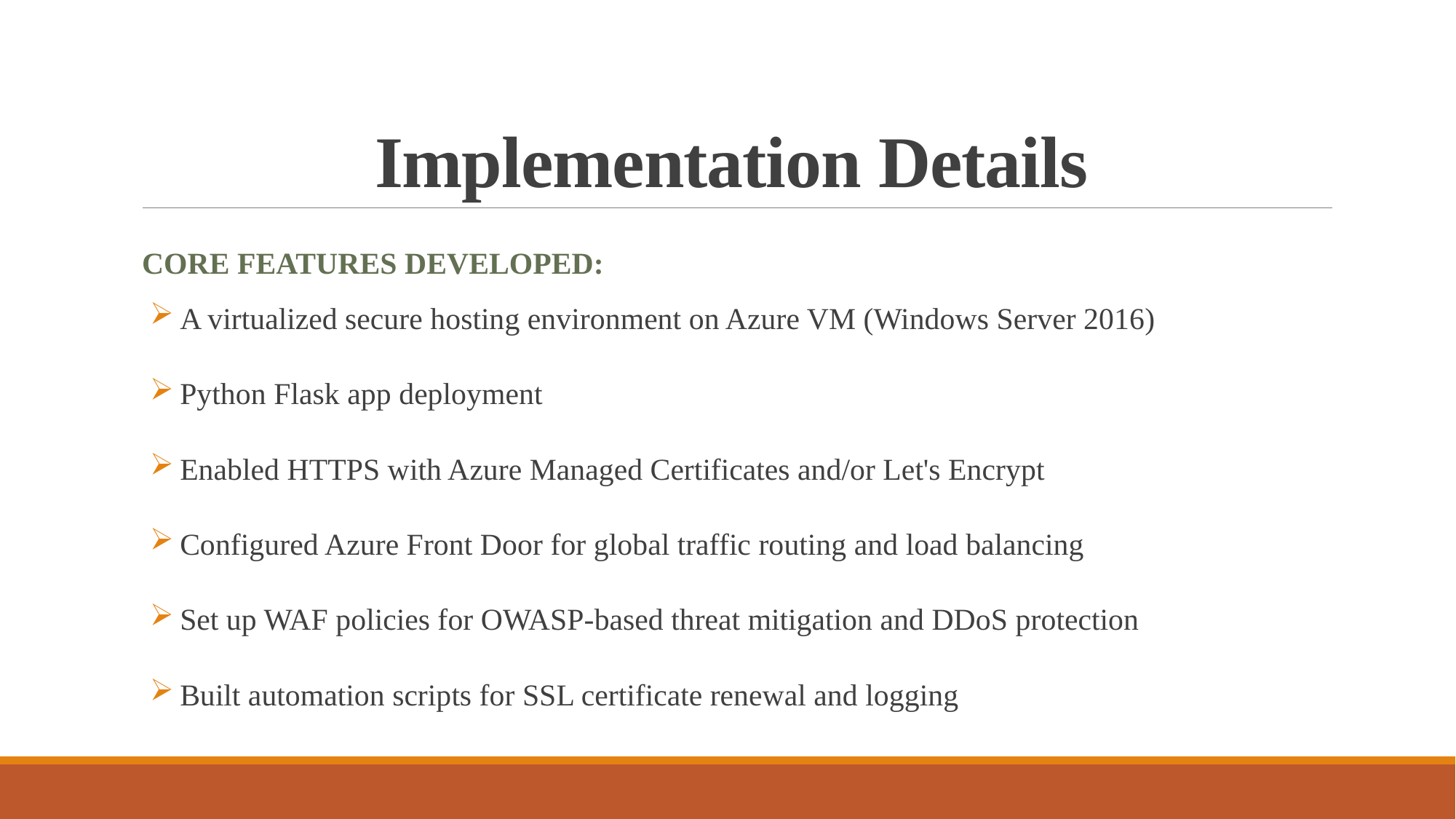

# Implementation Details
Core Features Developed:
A virtualized secure hosting environment on Azure VM (Windows Server 2016)
Python Flask app deployment
Enabled HTTPS with Azure Managed Certificates and/or Let's Encrypt
Configured Azure Front Door for global traffic routing and load balancing
Set up WAF policies for OWASP-based threat mitigation and DDoS protection
Built automation scripts for SSL certificate renewal and logging